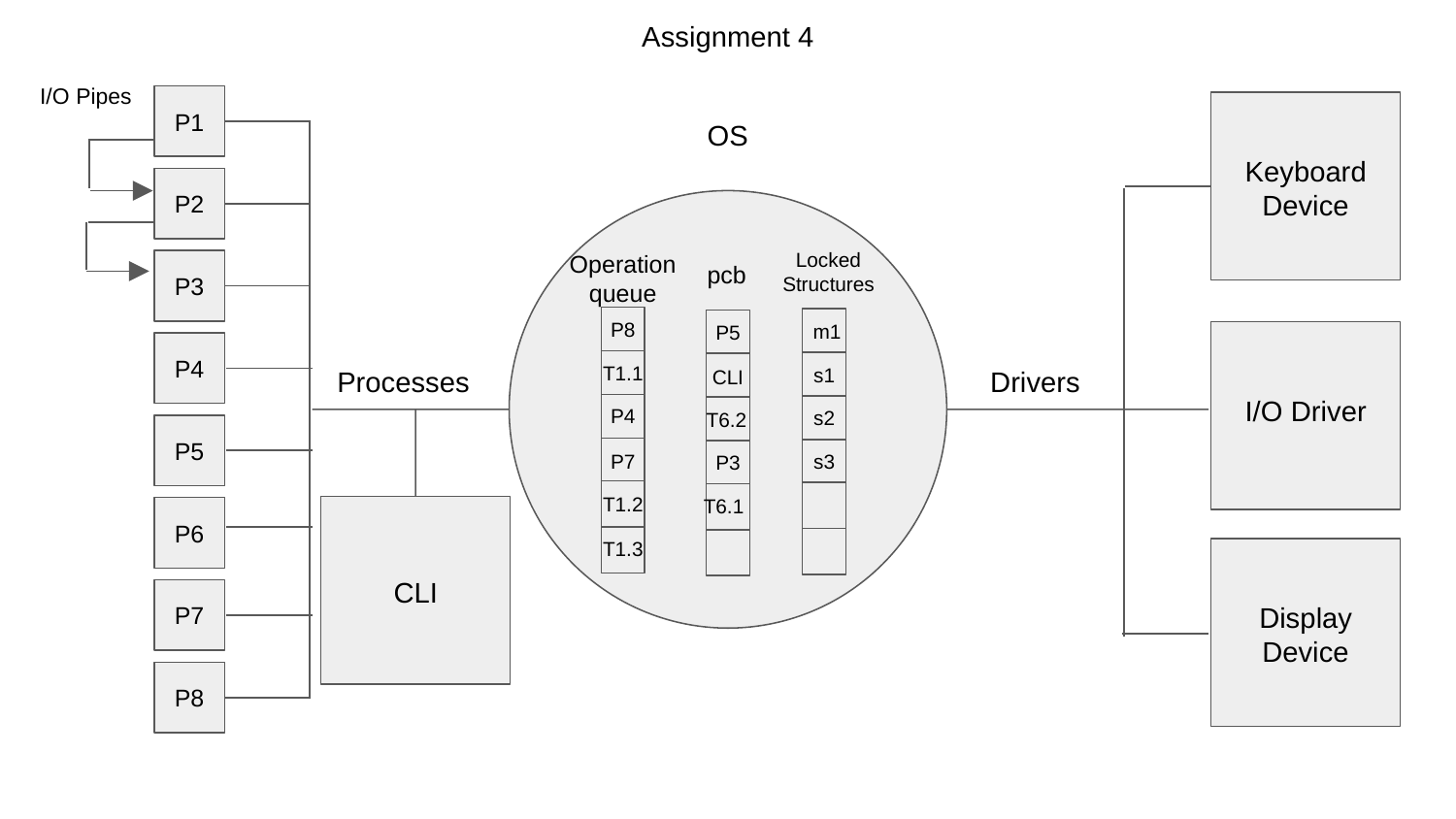

Assignment 4
I/O Pipes

OS
P1
Keyboard Device

P2

Operation
queue
Locked Structures
pcb

P3

P8

m1
P5

P4
I/O Driver

T1.1

s1
CLI
Processes
Drivers

P4

s2
T6.2

P5

P7
s3
P3

T1.2
T6.1

P6

T1.3

CLI

P7
Display Device

P8